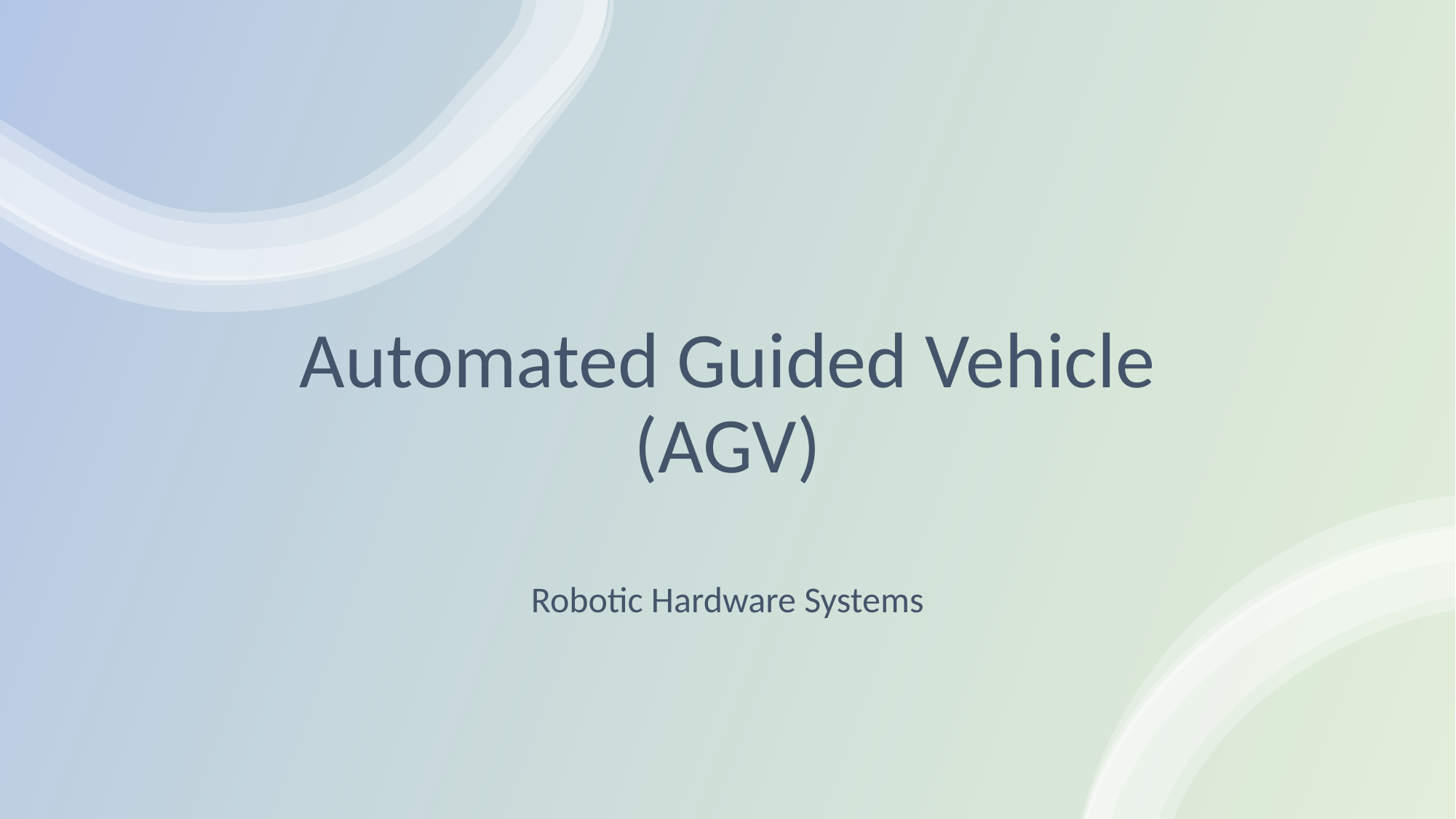

# Automated Guided Vehicle (AGV)

Robotic Hardware Systems